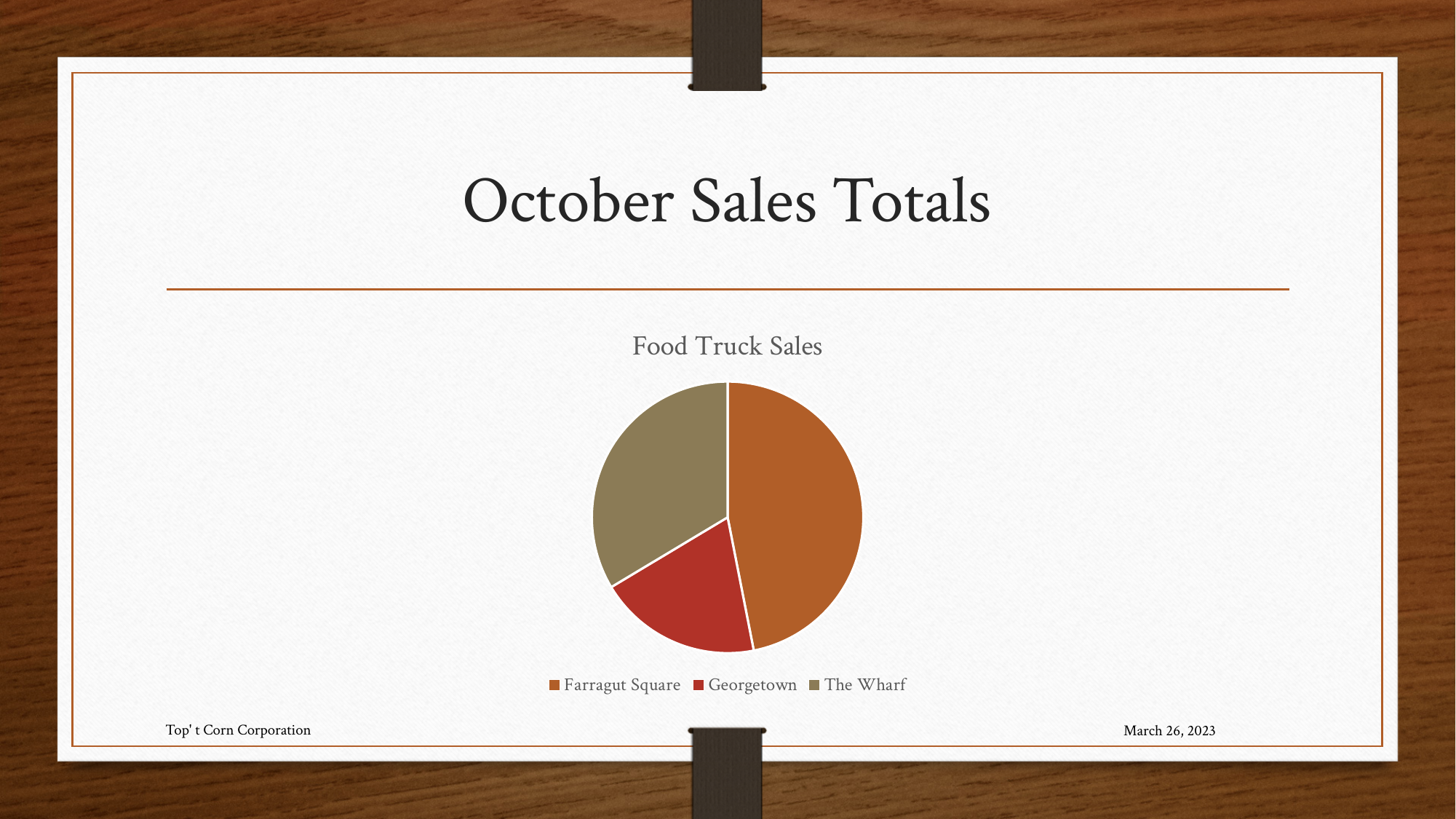

# October Sales Totals

### Chart:

| Category | Food Truck Sales |
|---|---|
| Farragut Square | 8055.0 |
| Georgetown | 3349.0 |
| The Wharf | 5770.0 |
Top' t Corn Corporation
March 26, 2023